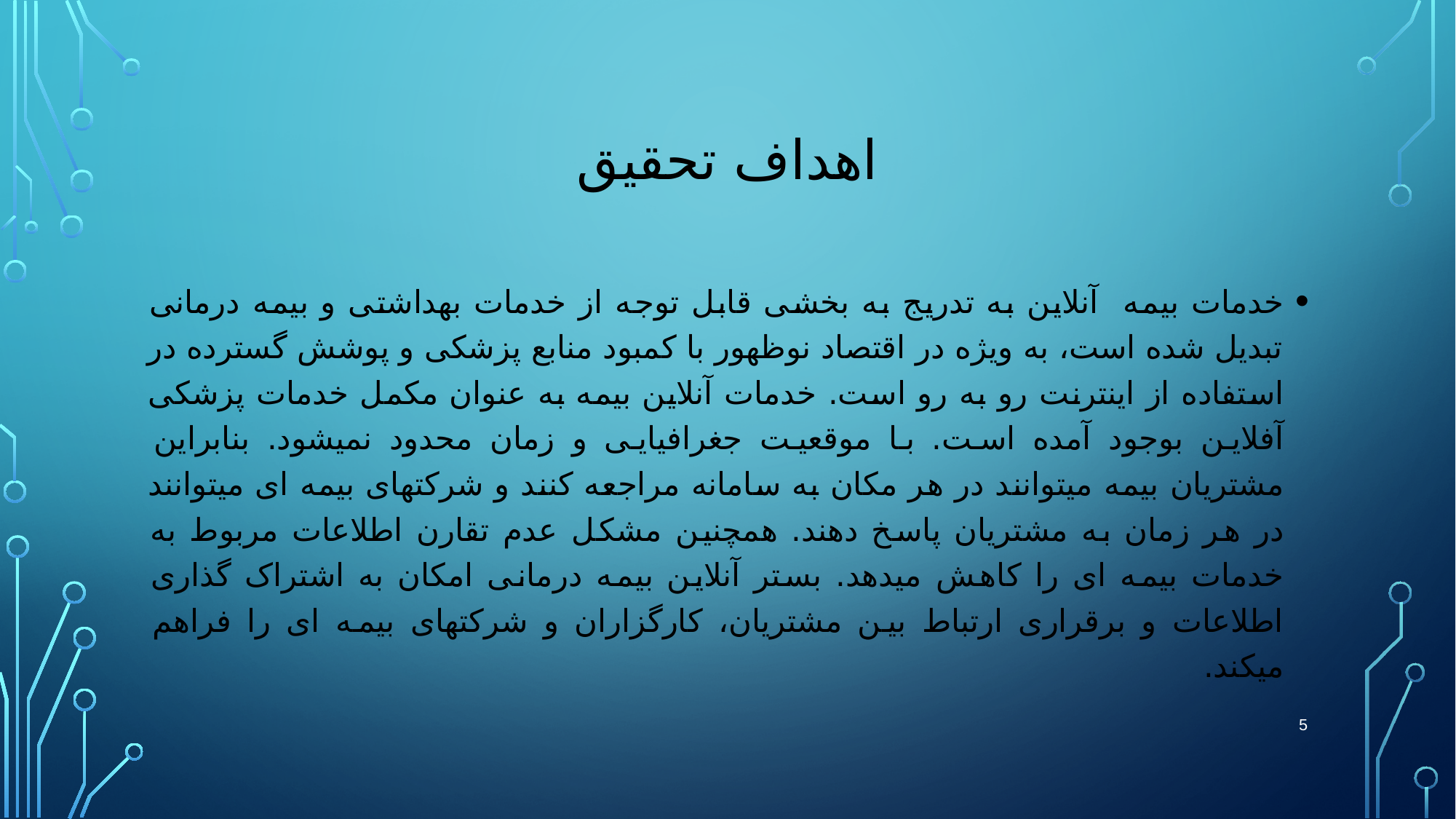

# اهداف تحقیق
خدمات بیمه  آنلاین به تدریج به بخشی قابل توجه از خدمات بهداشتی و بیمه درمانی تبدیل شده است، به ویژه در اقتصاد نوظهور با کمبود منابع پزشکی و پوشش گسترده در استفاده از اینترنت رو به رو است. خدمات آنلاین بیمه به عنوان مکمل خدمات پزشکی آفلاین بوجود آمده است. با موقعیت جغرافیایی و زمان محدود نمی‏شود. بنابراین مشتریان بیمه می‏توانند در هر مکان به سامانه مراجعه کنند و شرکت‏های بیمه ای می‏توانند در هر زمان به مشتریان پاسخ دهند. همچنین مشکل عدم تقارن اطلاعات مربوط به خدمات بیمه ای را کاهش می‏دهد. بستر آنلاین بیمه درمانی امکان به اشتراک گذاری اطلاعات و برقراری ارتباط بین مشتریان، کارگزاران و شرکت‏های بیمه ای را فراهم می‏کند.
5